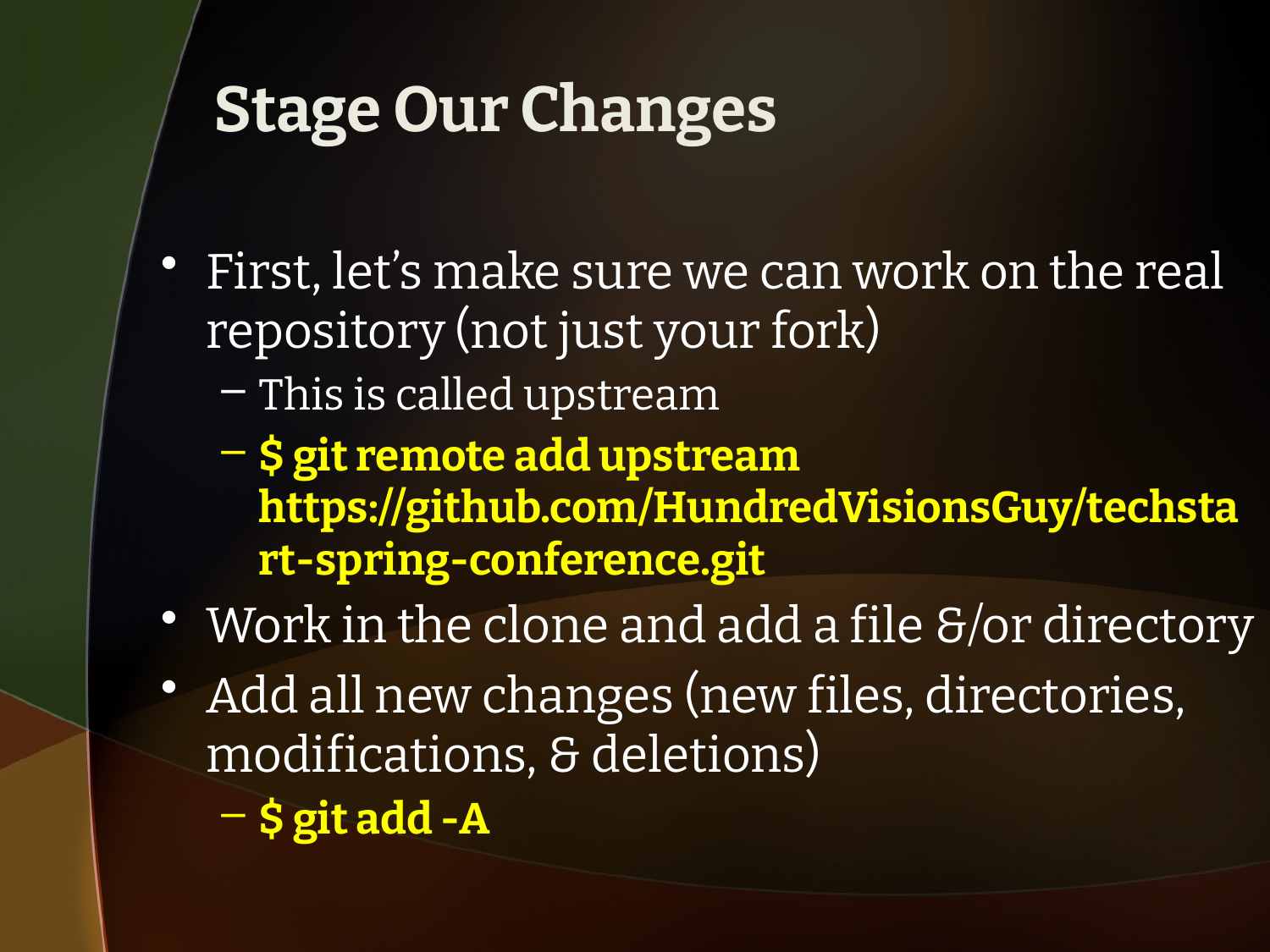

# Stage Our Changes
First, let’s make sure we can work on the real repository (not just your fork)
This is called upstream
$ git remote add upstream https://github.com/HundredVisionsGuy/techstart-spring-conference.git
Work in the clone and add a file &/or directory
Add all new changes (new files, directories, modifications, & deletions)
$ git add -A